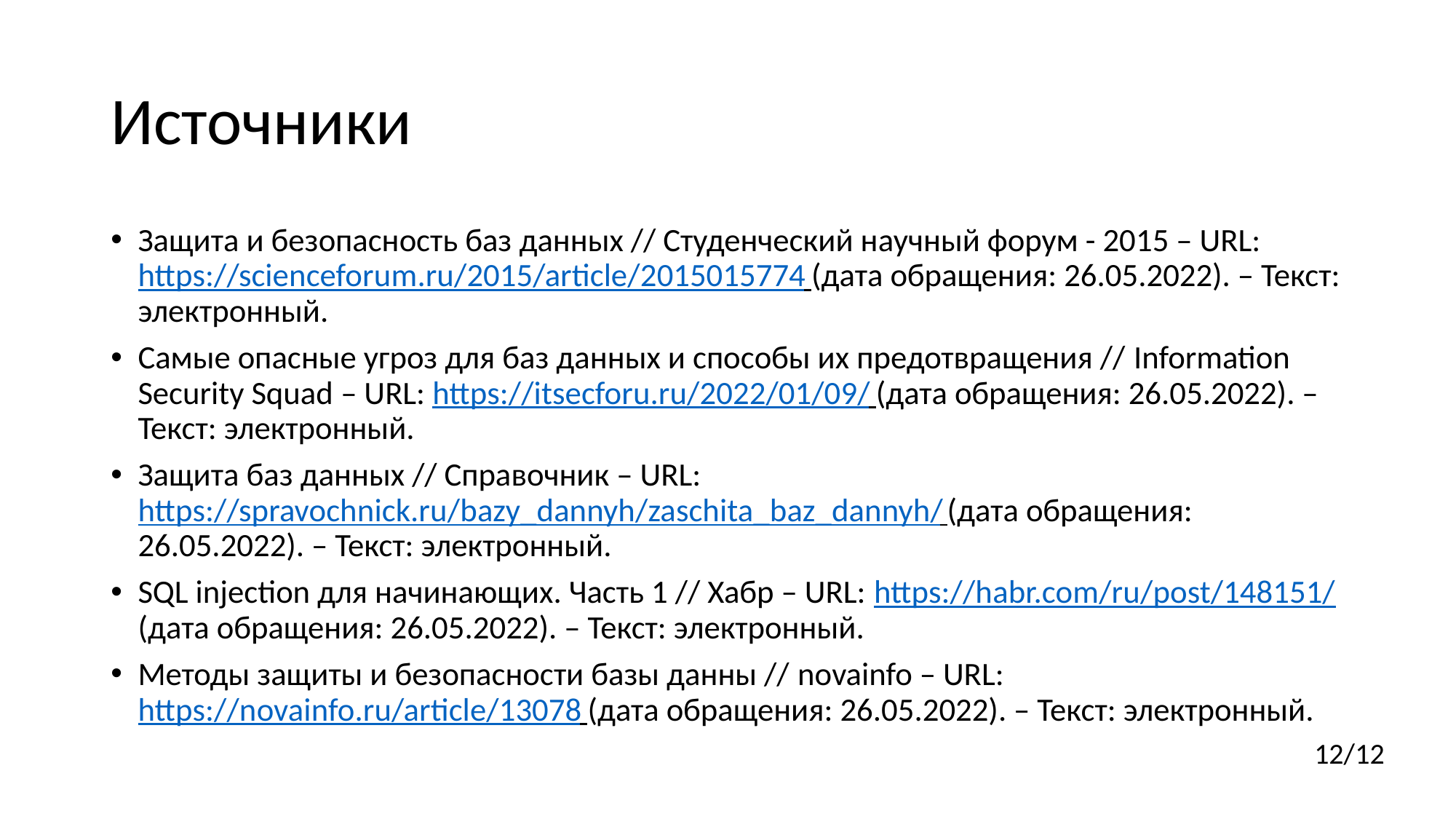

# Источники
Защита и безопасность баз данных // Студенческий научный форум - 2015 – URL: https://scienceforum.ru/2015/article/2015015774 (дата обращения: 26.05.2022). – Текст: электронный.
Самые опасные угроз для баз данных и способы их предотвращения // Information Security Squad – URL: https://itsecforu.ru/2022/01/09/ (дата обращения: 26.05.2022). – Текст: электронный.
Защита баз данных // Справочник – URL: https://spravochnick.ru/bazy_dannyh/zaschita_baz_dannyh/ (дата обращения: 26.05.2022). – Текст: электронный.
SQL injection для начинающих. Часть 1 // Хабр – URL: https://habr.com/ru/post/148151/ (дата обращения: 26.05.2022). – Текст: электронный.
Методы защиты и безопасности базы данны // novainfo – URL: https://novainfo.ru/article/13078 (дата обращения: 26.05.2022). – Текст: электронный.

12/12